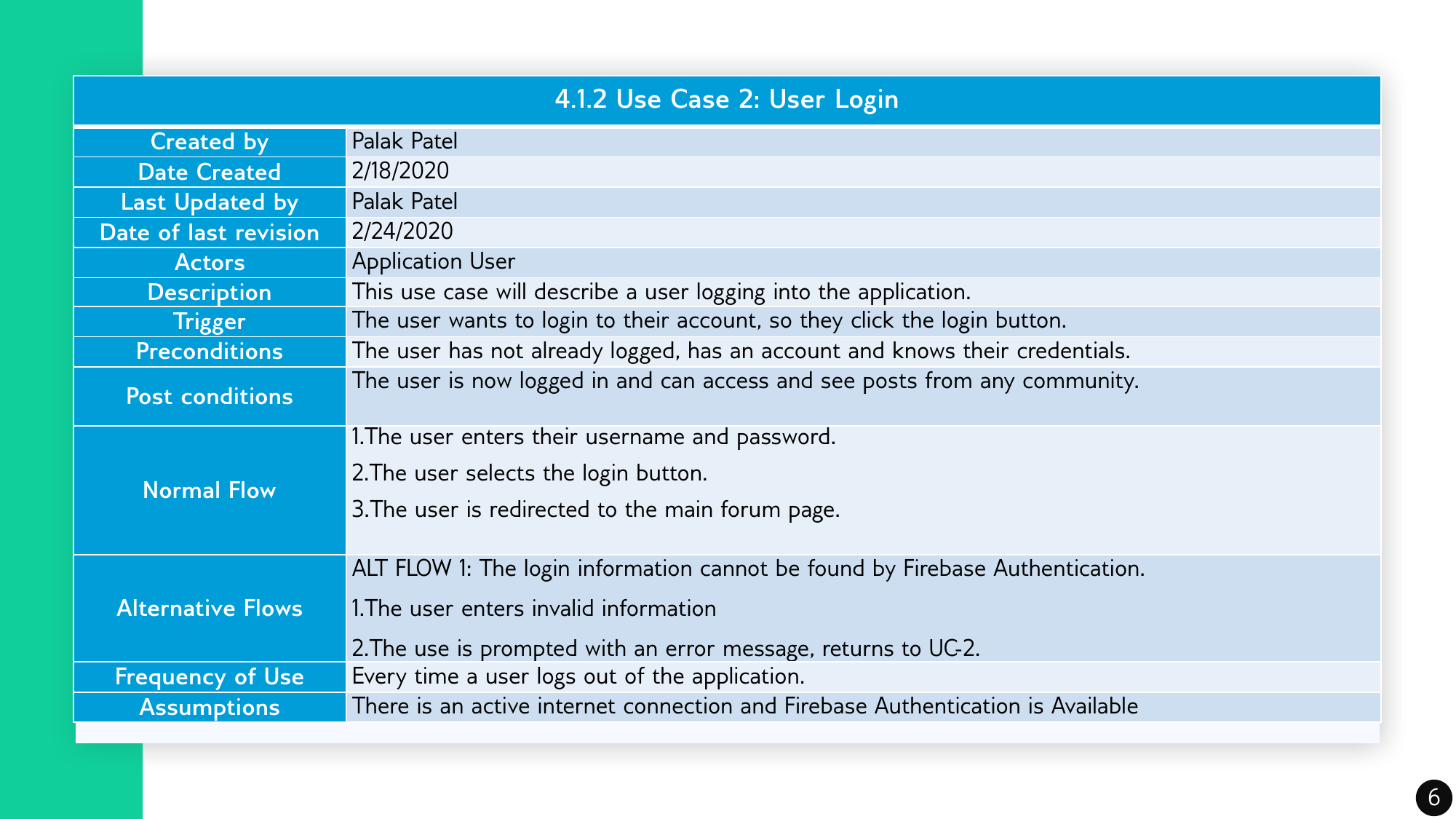

| 4.1.2 Use Case 2: User Login |  |
| --- | --- |
| Created by | Palak Patel |
| Date Created | 2/18/2020 |
| Last Updated by | Palak Patel |
| Date of last revision | 2/24/2020 |
| Actors | Application User |
| Description | This use case will describe a user logging into the application. |
| Trigger | The user wants to login to their account, so they click the login button. |
| Preconditions | The user has not already logged, has an account and knows their credentials. |
| Post conditions | The user is now logged in and can access and see posts from any community. |
| Normal Flow | 1.The user enters their username and password. 2.The user selects the login button.  3.The user is redirected to the main forum page. |
| Alternative Flows | ALT FLOW 1: The login information cannot be found by Firebase Authentication.  1.The user enters invalid information 2.The use is prompted with an error message, returns to UC-2. |
| Frequency of Use | Every time a user logs out of the application. |
| Assumptions | There is an active internet connection and Firebase Authentication is Available |
6